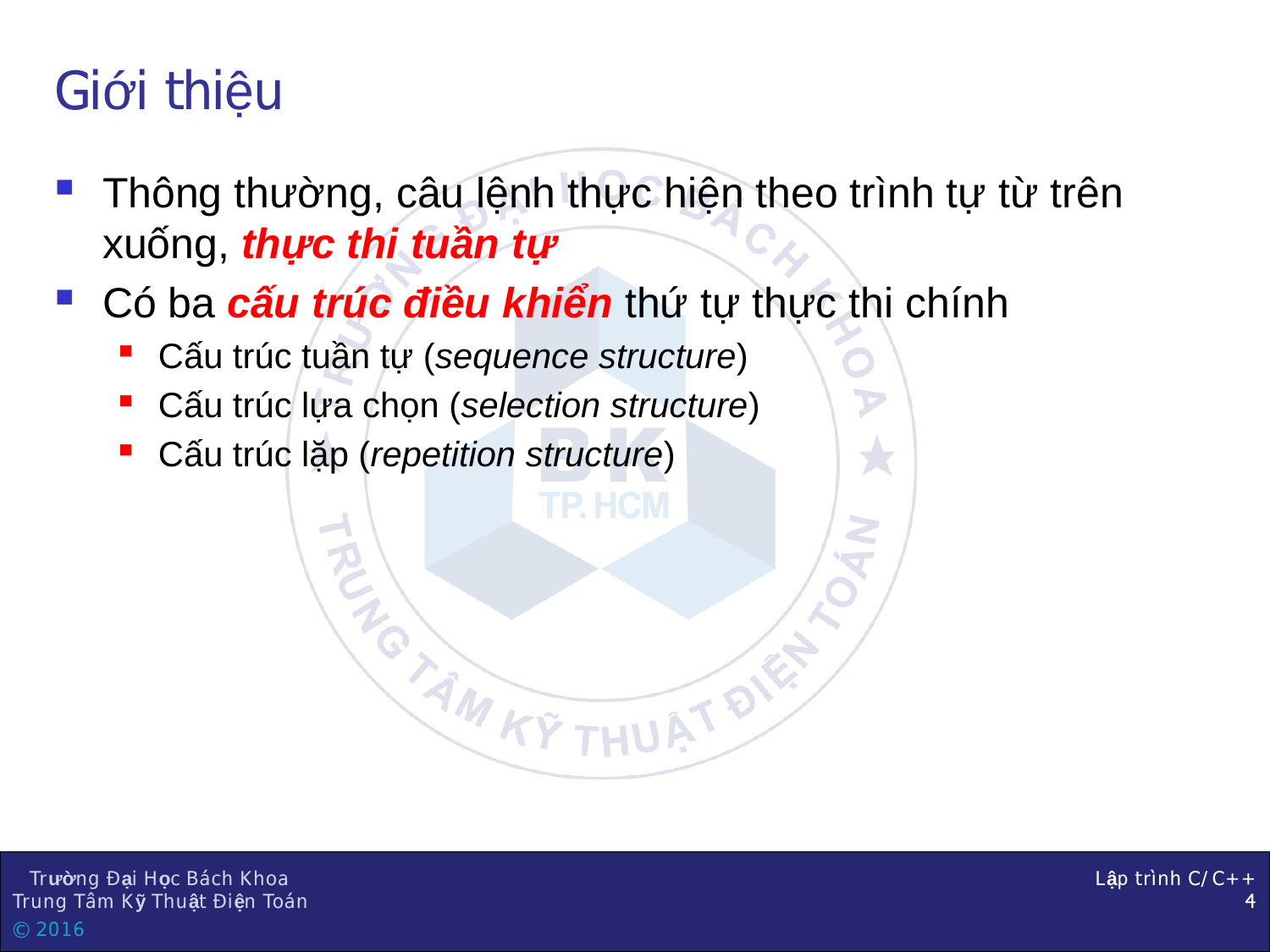

# Giới thiệu
Thông thường, câu lệnh thực hiện theo trình tự từ trên xuống, thực thi tuần tự
Có ba cấu trúc điều khiển thứ tự thực thi chính
Cấu trúc tuần tự (sequence structure)
Cấu trúc lựa chọn (selection structure)
Cấu trúc lặp (repetition structure)